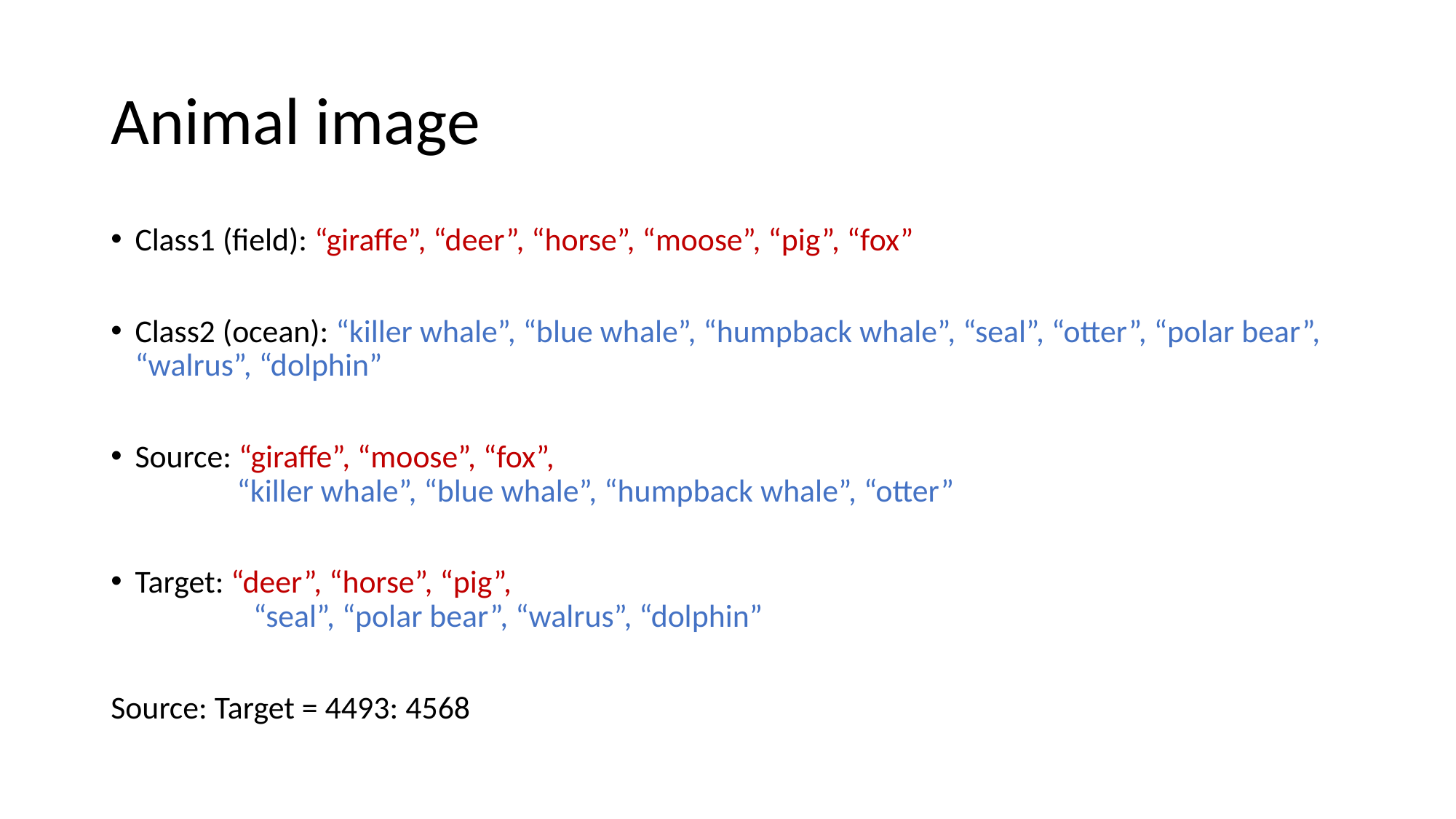

# Animal image
Class1 (field): “giraffe”, “deer”, “horse”, “moose”, “pig”, “fox”

Class2 (ocean): “killer whale”, “blue whale”, “humpback whale”, “seal”, “otter”, “polar bear”, “walrus”, “dolphin”

Source: “giraffe”, “moose”, “fox”,
              “killer whale”, “blue whale”, “humpback whale”, “otter”

Target: “deer”, “horse”, “pig”,
	     “seal”, “polar bear”, “walrus”, “dolphin”

Source: Target = 4493: 4568